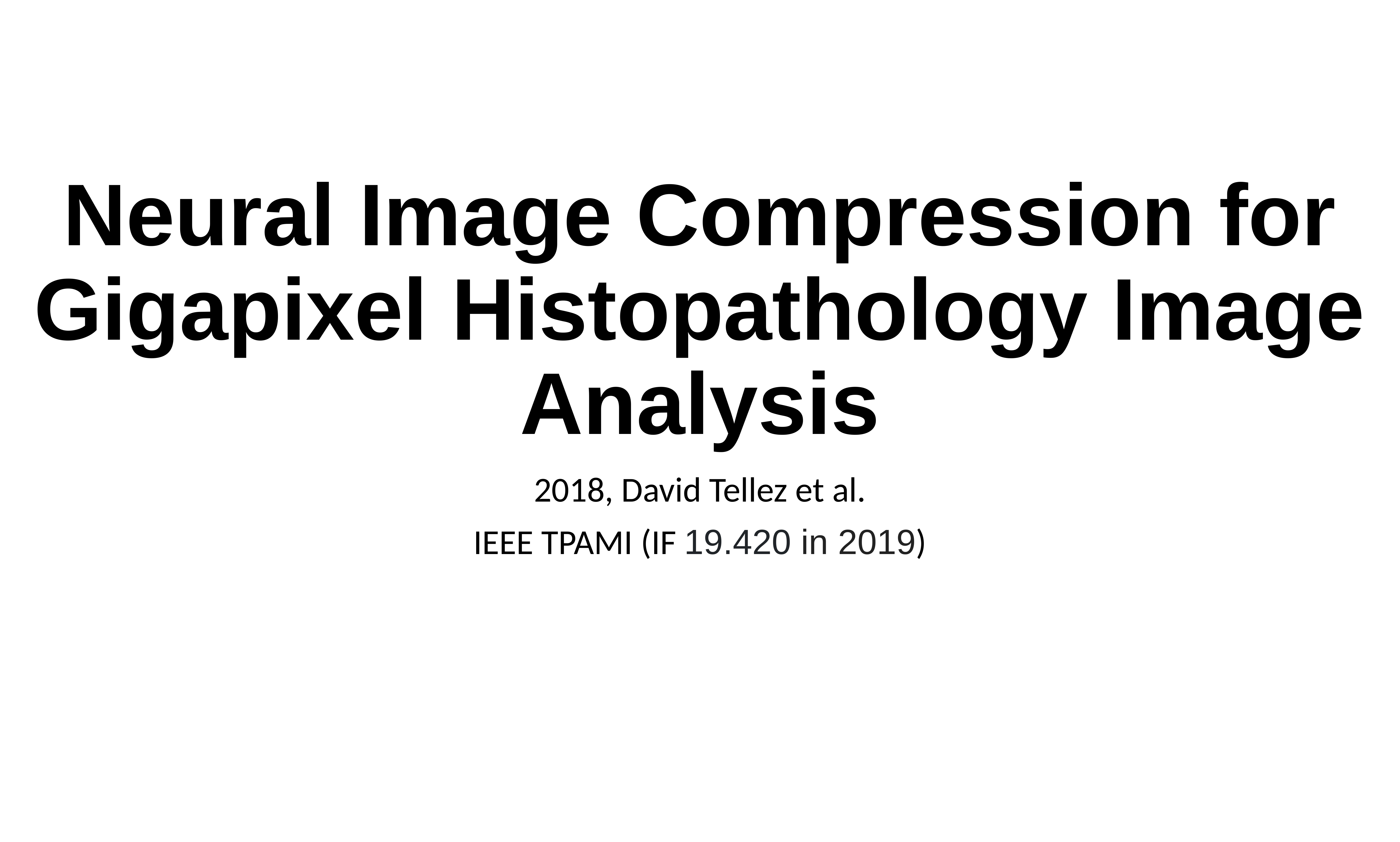

# Neural Image Compression for Gigapixel Histopathology Image Analysis
2018, David Tellez et al.
IEEE TPAMI (IF 19.420 in 2019)